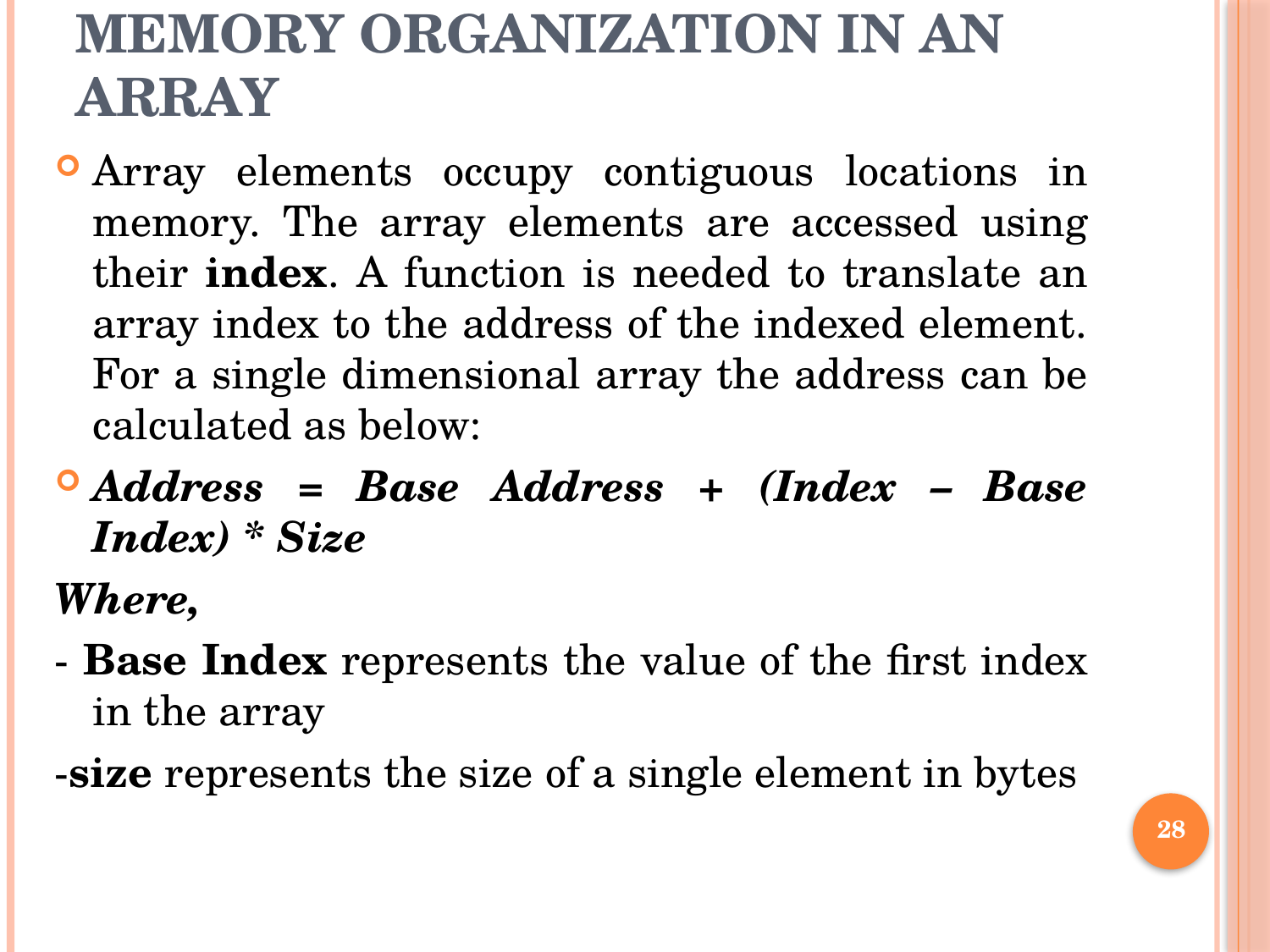

# Memory Organization in an array
Array elements occupy contiguous locations in memory. The array elements are accessed using their index. A function is needed to translate an array index to the address of the indexed element. For a single dimensional array the address can be calculated as below:
Address = Base Address + (Index – Base Index) * Size
Where,
- Base Index represents the value of the first index in the array
-size represents the size of a single element in bytes

28